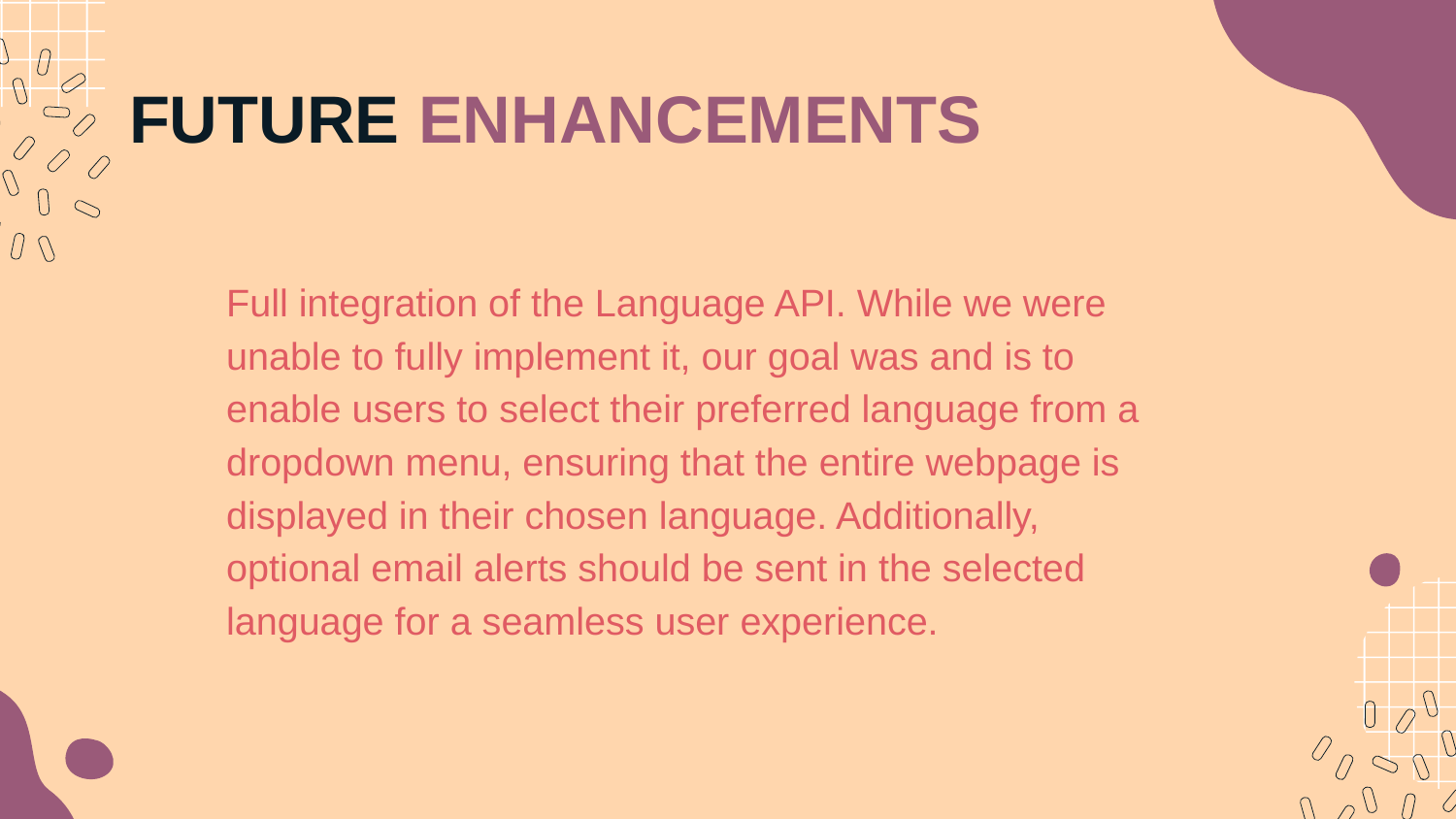

FUTURE ENHANCEMENTS
Full integration of the Language API. While we were unable to fully implement it, our goal was and is to enable users to select their preferred language from a dropdown menu, ensuring that the entire webpage is displayed in their chosen language. Additionally, optional email alerts should be sent in the selected language for a seamless user experience.